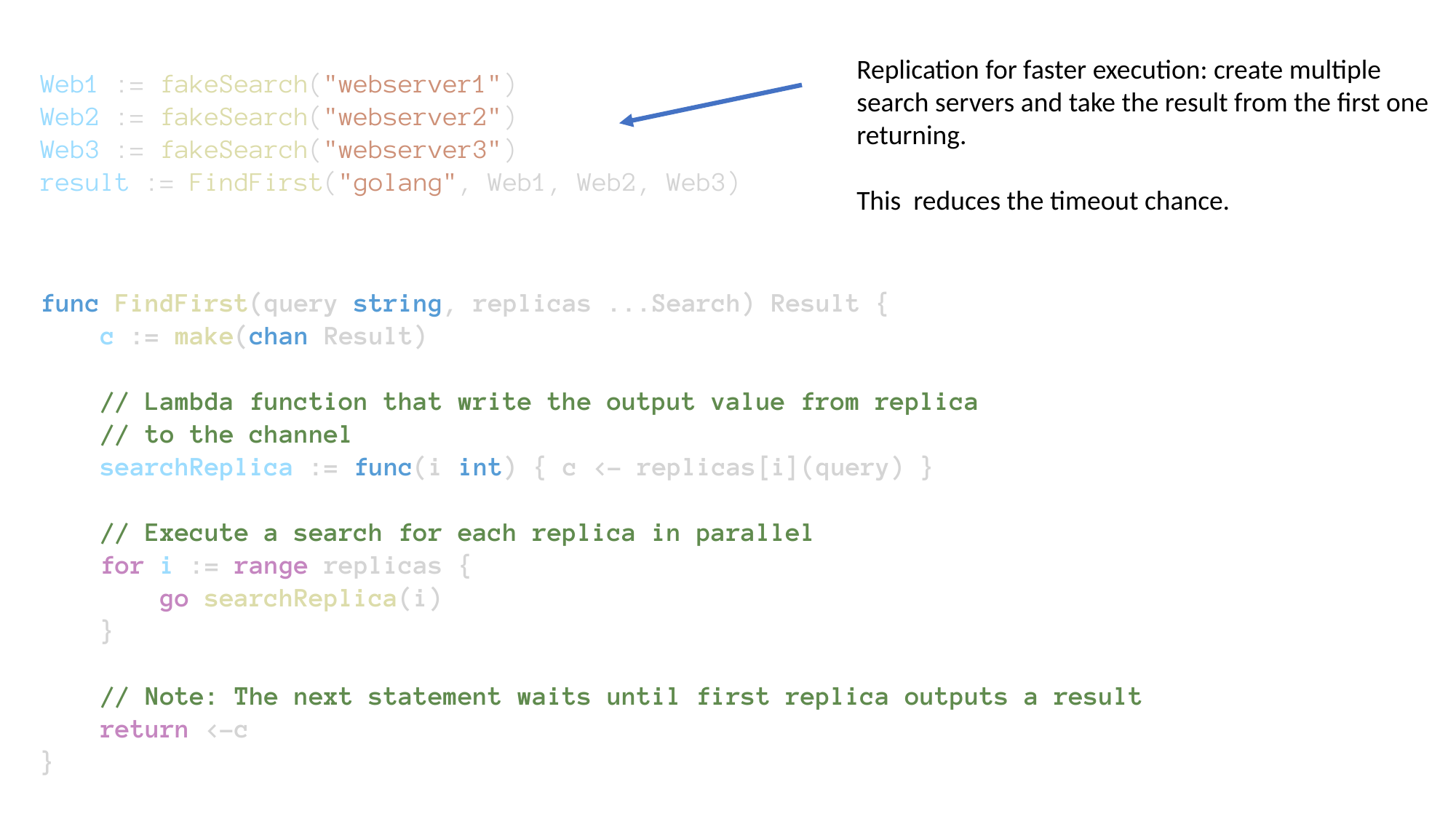

Replication for faster execution: create multiple search servers and take the result from the first one returning.

This  reduces the timeout chance.
Web1 := fakeSearch("webserver1")
Web2 := fakeSearch("webserver2")
Web3 := fakeSearch("webserver3")
result := FindFirst("golang", Web1, Web2, Web3)
func FindFirst(query string, replicas ...Search) Result {
    c := make(chan Result)
    // Lambda function that write the output value from replica
    // to the channel
    searchReplica := func(i int) { c <- replicas[i](query) }
    // Execute a search for each replica in parallel
    for i := range replicas {
        go searchReplica(i)
    }
    // Note: The next statement waits until first replica outputs a result
    return <-c
}